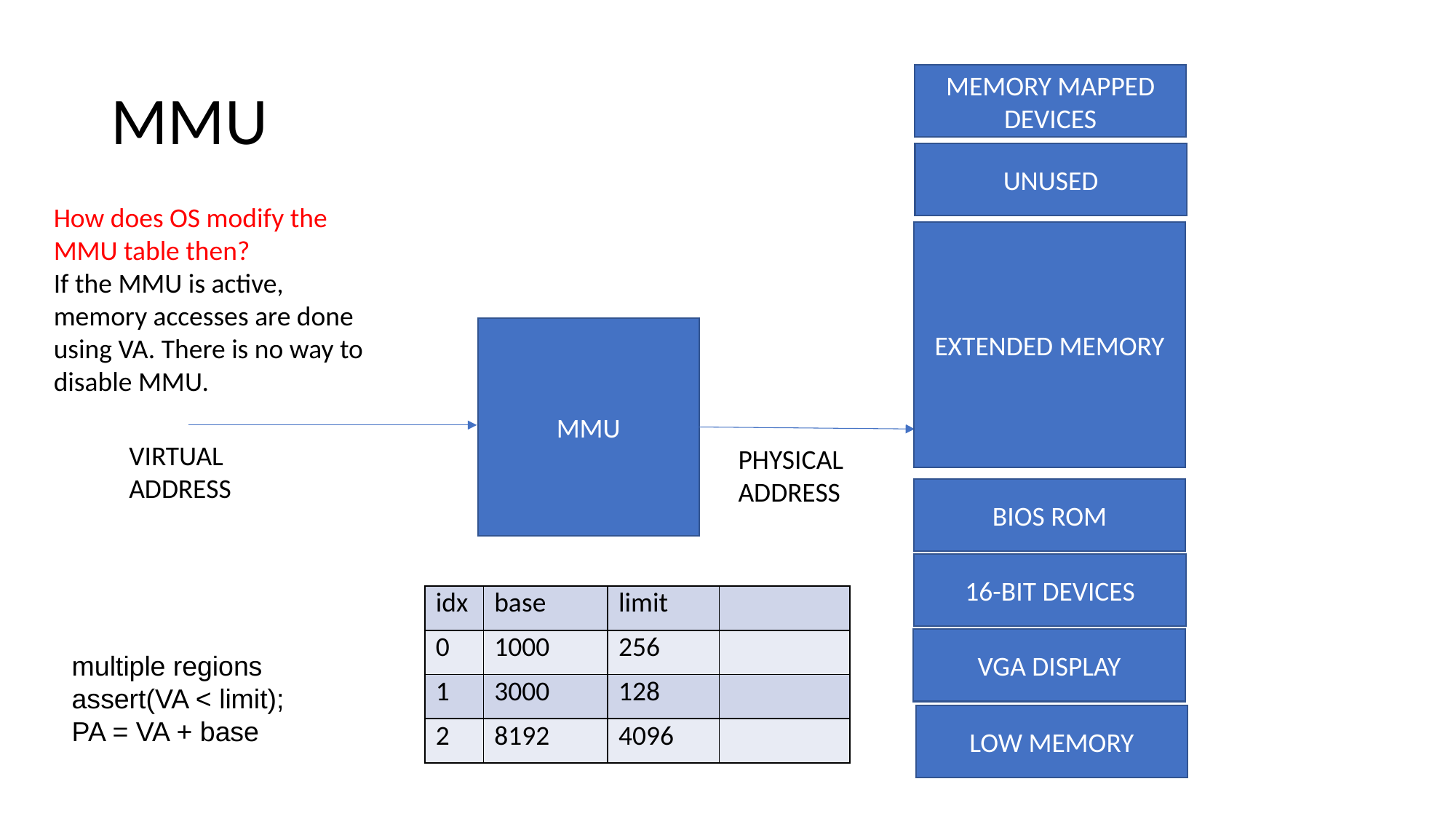

# MMU
MEMORY MAPPED DEVICES
UNUSED
How does OS modify the MMU table then?
If the MMU is active, memory accesses are done using VA. There is no way to disable MMU.
EXTENDED MEMORY
MMU
VIRTUAL
ADDRESS
PHYSICAL
ADDRESS
BIOS ROM
16-BIT DEVICES
| idx | base | limit |  |
| --- | --- | --- | --- |
| 0 | 1000 | 256 |  |
| 1 | 3000 | 128 |  |
| 2 | 8192 | 4096 |  |
VGA DISPLAY
multiple regions
assert(VA < limit);
PA = VA + base
LOW MEMORY